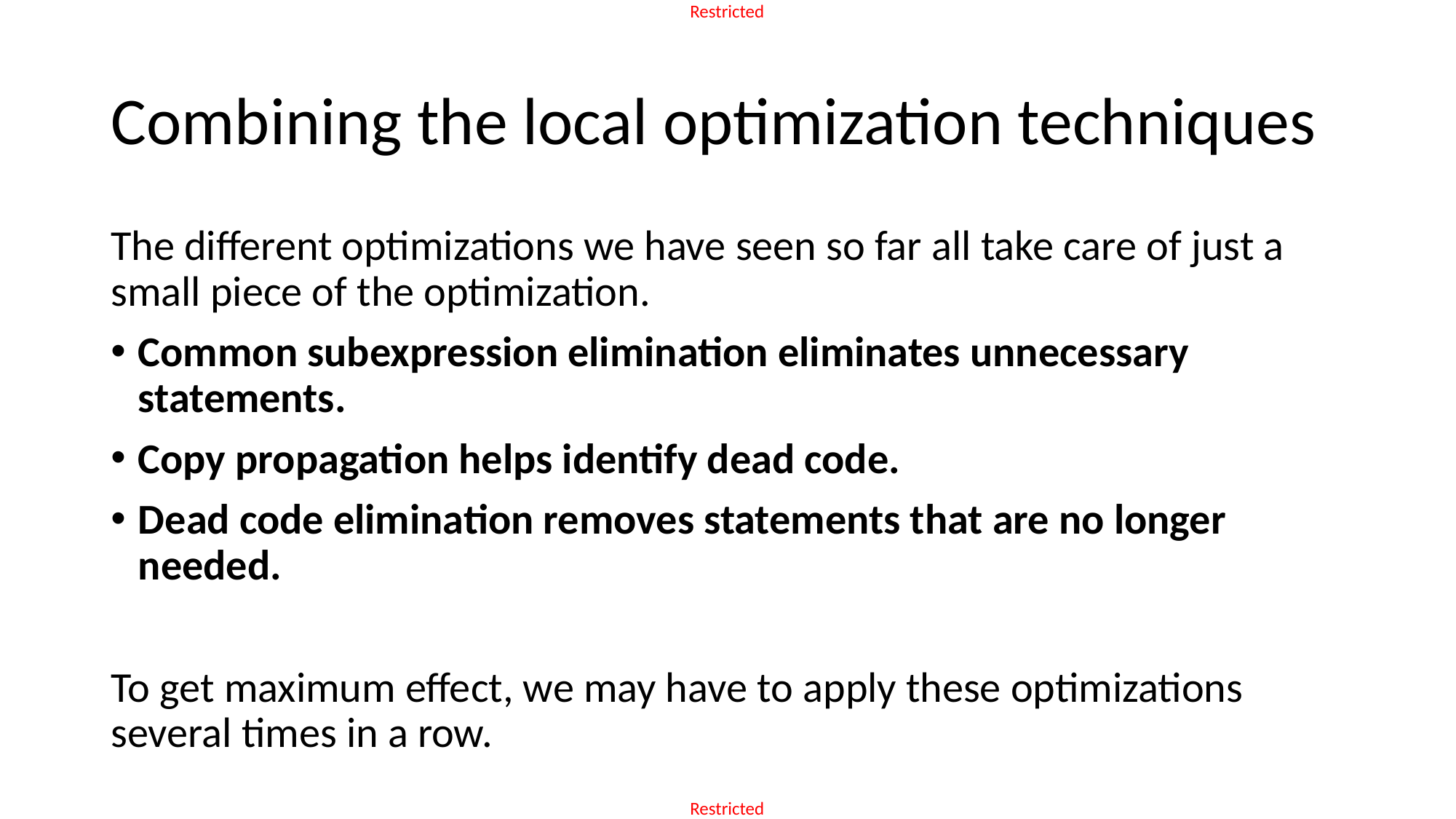

# Combining the local optimization techniques
The different optimizations we have seen so far all take care of just a small piece of the optimization.
Common subexpression elimination eliminates unnecessary statements.
Copy propagation helps identify dead code.
Dead code elimination removes statements that are no longer needed.

To get maximum effect, we may have to apply these optimizations several times in a row.